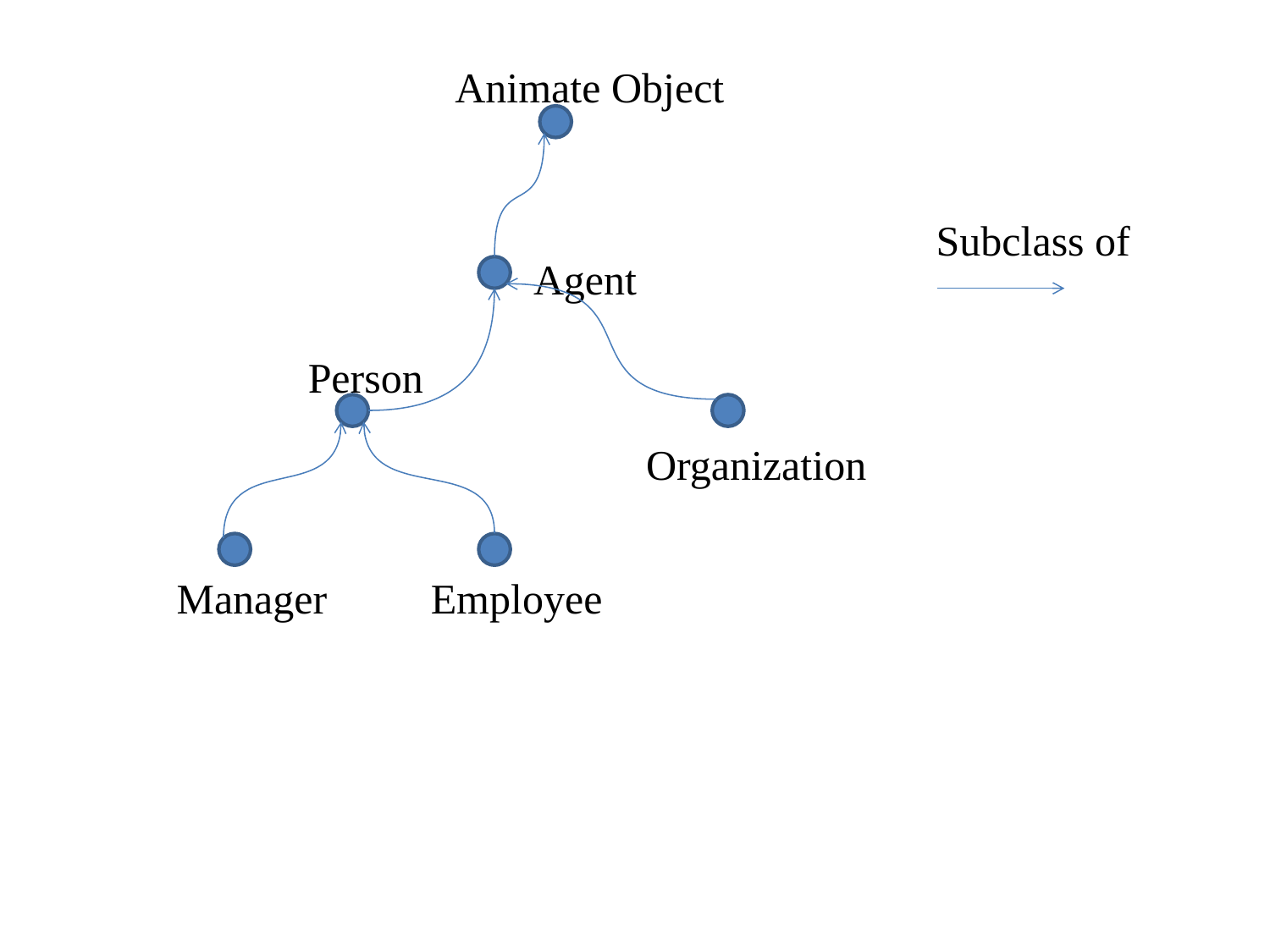

Animate Object

Subclass of
Agent

Person

Organization

Manager
Employee